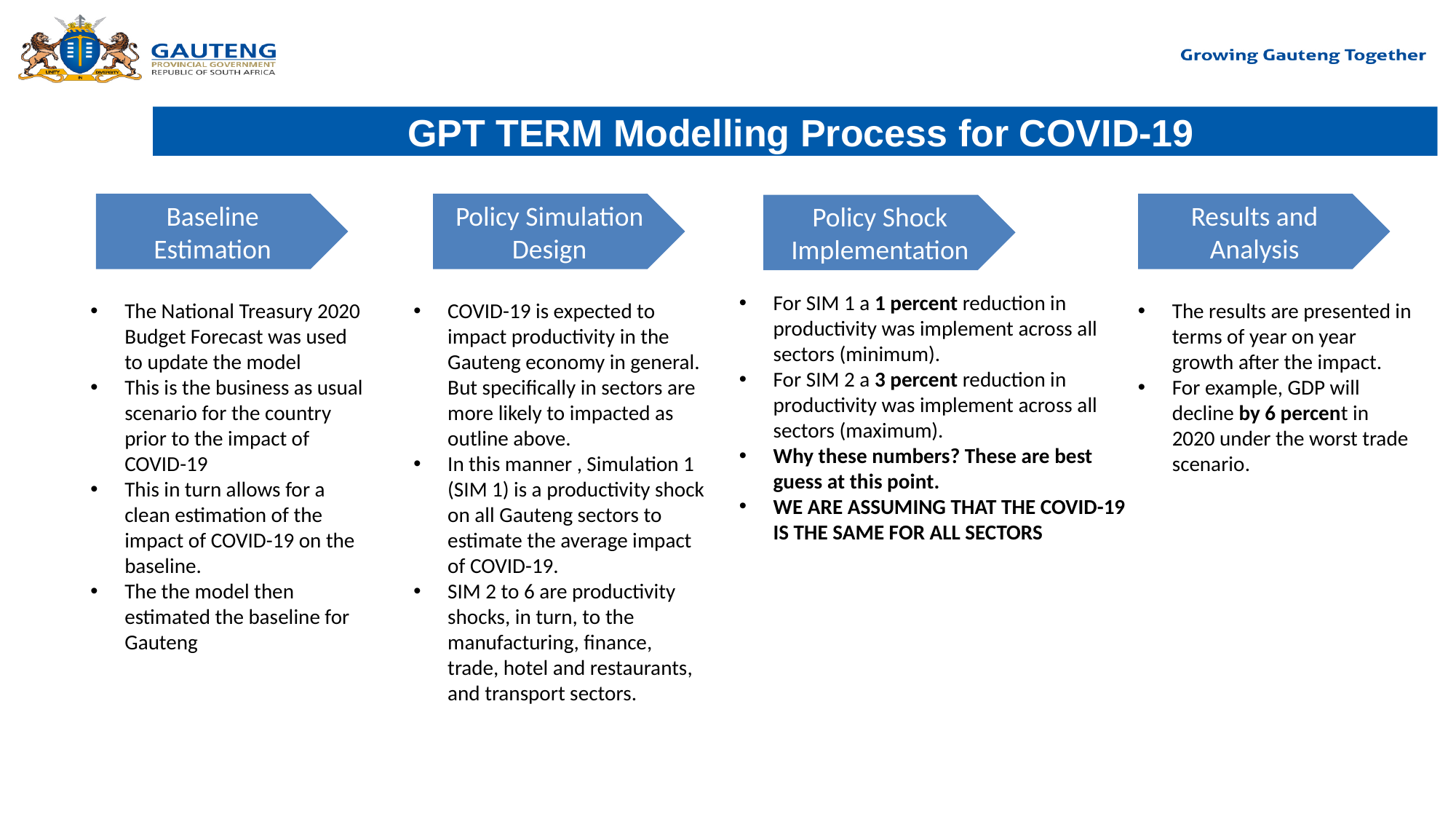

# GPT TERM Modelling Process for COVID-19
Results and Analysis
Baseline Estimation
Policy Simulation Design
Policy Shock Implementation
For SIM 1 a 1 percent reduction in productivity was implement across all sectors (minimum).
For SIM 2 a 3 percent reduction in productivity was implement across all sectors (maximum).
Why these numbers? These are best guess at this point.
WE ARE ASSUMING THAT THE COVID-19 IS THE SAME FOR ALL SECTORS
The National Treasury 2020 Budget Forecast was used to update the model
This is the business as usual scenario for the country prior to the impact of COVID-19
This in turn allows for a clean estimation of the impact of COVID-19 on the baseline.
The the model then estimated the baseline for Gauteng

COVID-19 is expected to impact productivity in the Gauteng economy in general. But specifically in sectors are more likely to impacted as outline above.
In this manner , Simulation 1 (SIM 1) is a productivity shock on all Gauteng sectors to estimate the average impact of COVID-19.
SIM 2 to 6 are productivity shocks, in turn, to the manufacturing, finance, trade, hotel and restaurants, and transport sectors.
The results are presented in terms of year on year growth after the impact.
For example, GDP will decline by 6 percent in 2020 under the worst trade scenario.